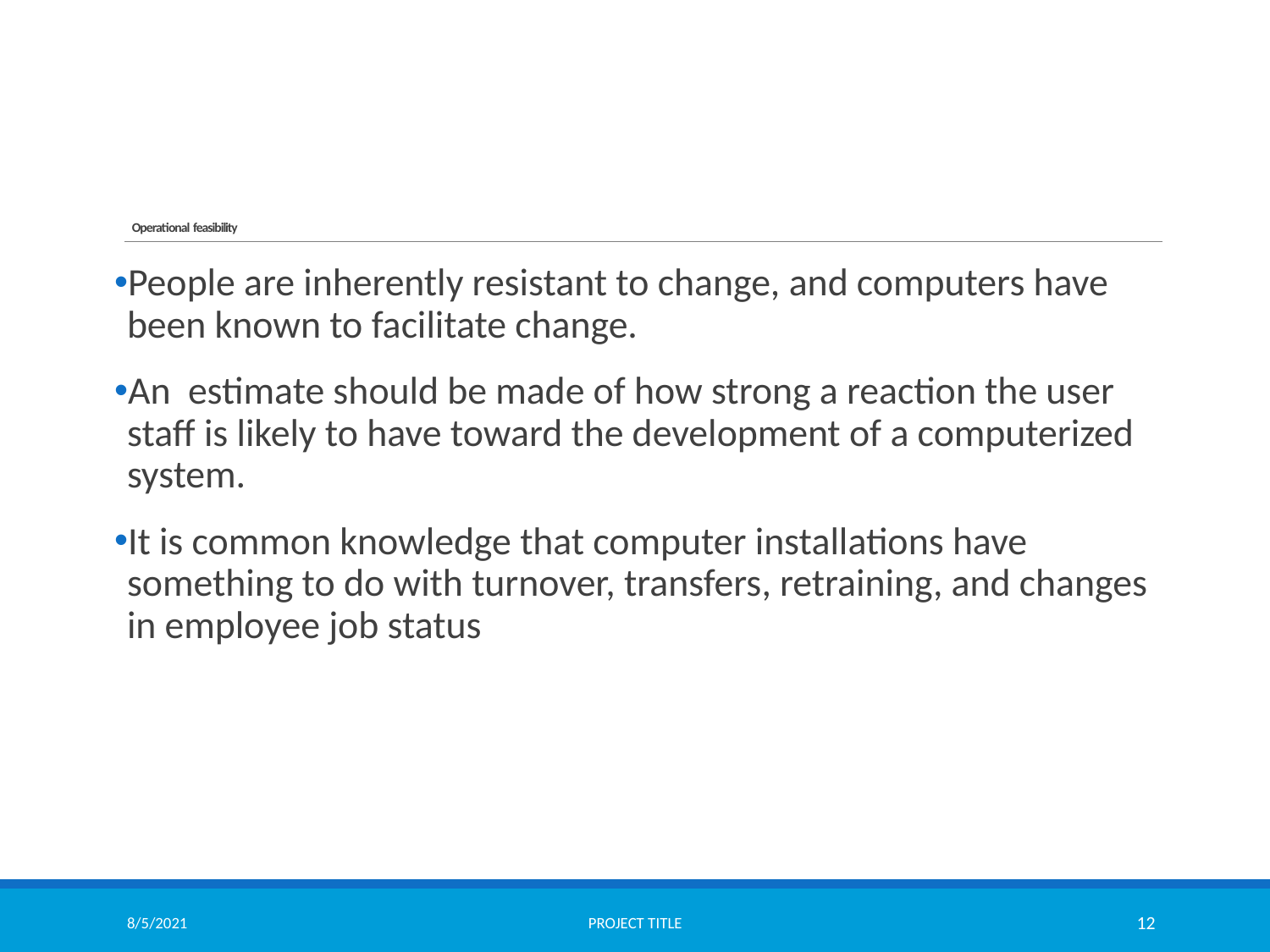

# Operational  feasibility
People are inherently resistant to change, and computers have been known to facilitate change.
An  estimate should be made of how strong a reaction the user staff is likely to have toward the development of a computerized system.
It is common knowledge that computer installations have something to do with turnover, transfers, retraining, and changes in employee job status

8/5/2021
Project Title
12